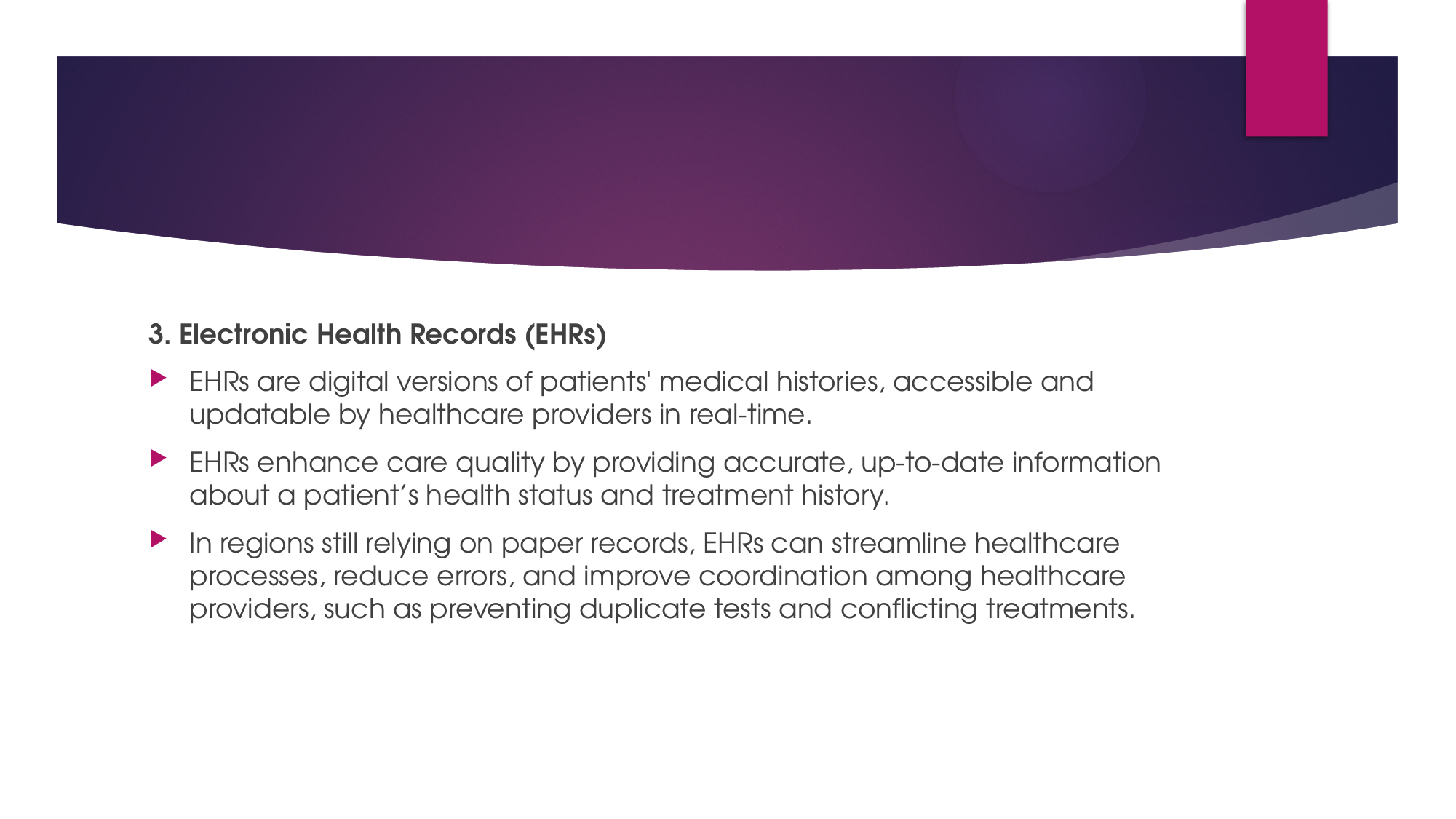

3. Electronic Health Records (EHRs)
EHRs are digital versions of patients' medical histories, accessible and updatable by healthcare providers in real-time.
EHRs enhance care quality by providing accurate, up-to-date information about a patient’s health status and treatment history.
In regions still relying on paper records, EHRs can streamline healthcare processes, reduce errors, and improve coordination among healthcare providers, such as preventing duplicate tests and conflicting treatments.